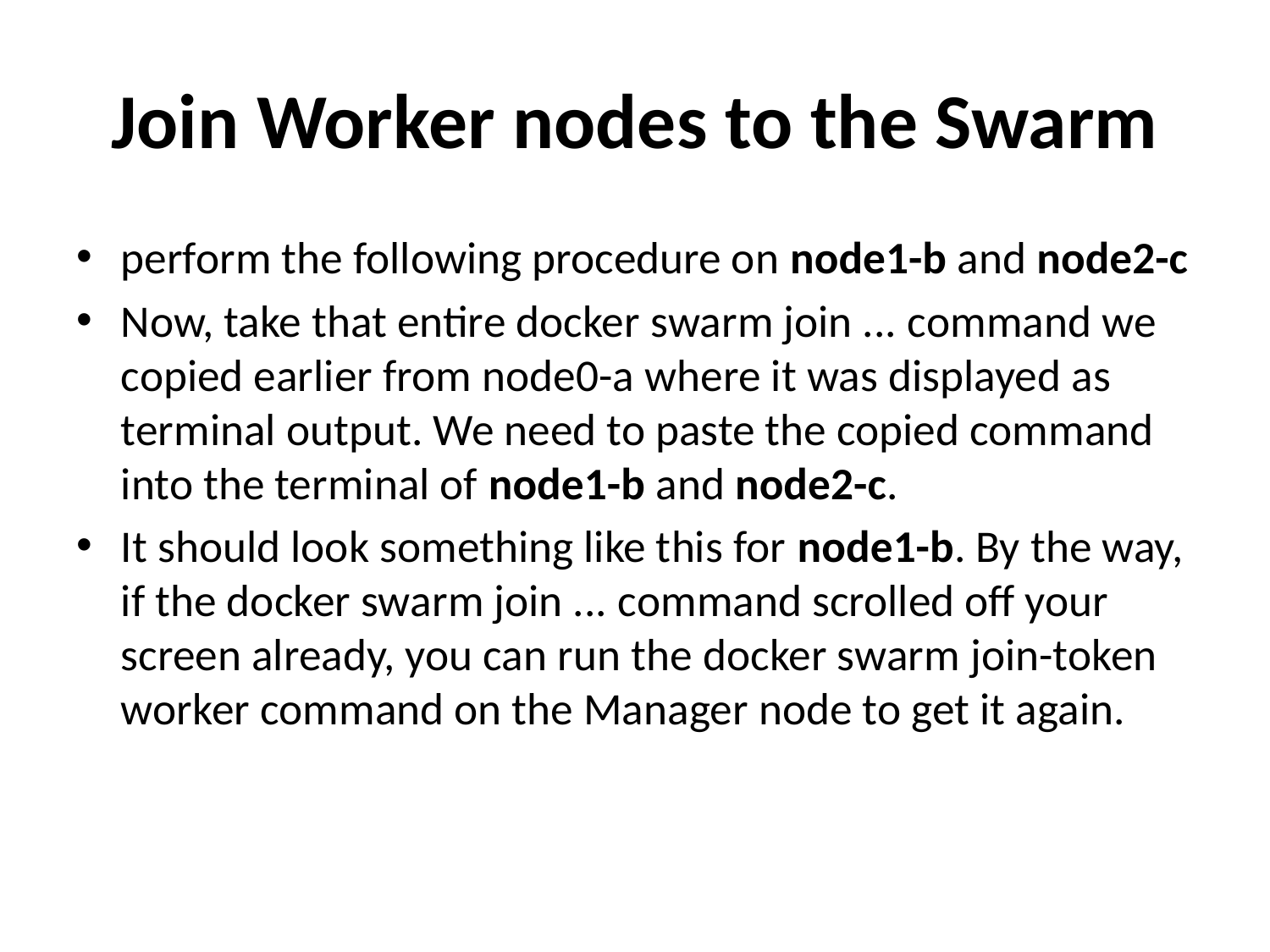

# Join Worker nodes to the Swarm
perform the following procedure on node1-b and node2-c
Now, take that entire docker swarm join ... command we copied earlier from node0-a where it was displayed as terminal output. We need to paste the copied command into the terminal of node1-b and node2-c.
It should look something like this for node1-b. By the way, if the docker swarm join ... command scrolled off your screen already, you can run the docker swarm join-token worker command on the Manager node to get it again.